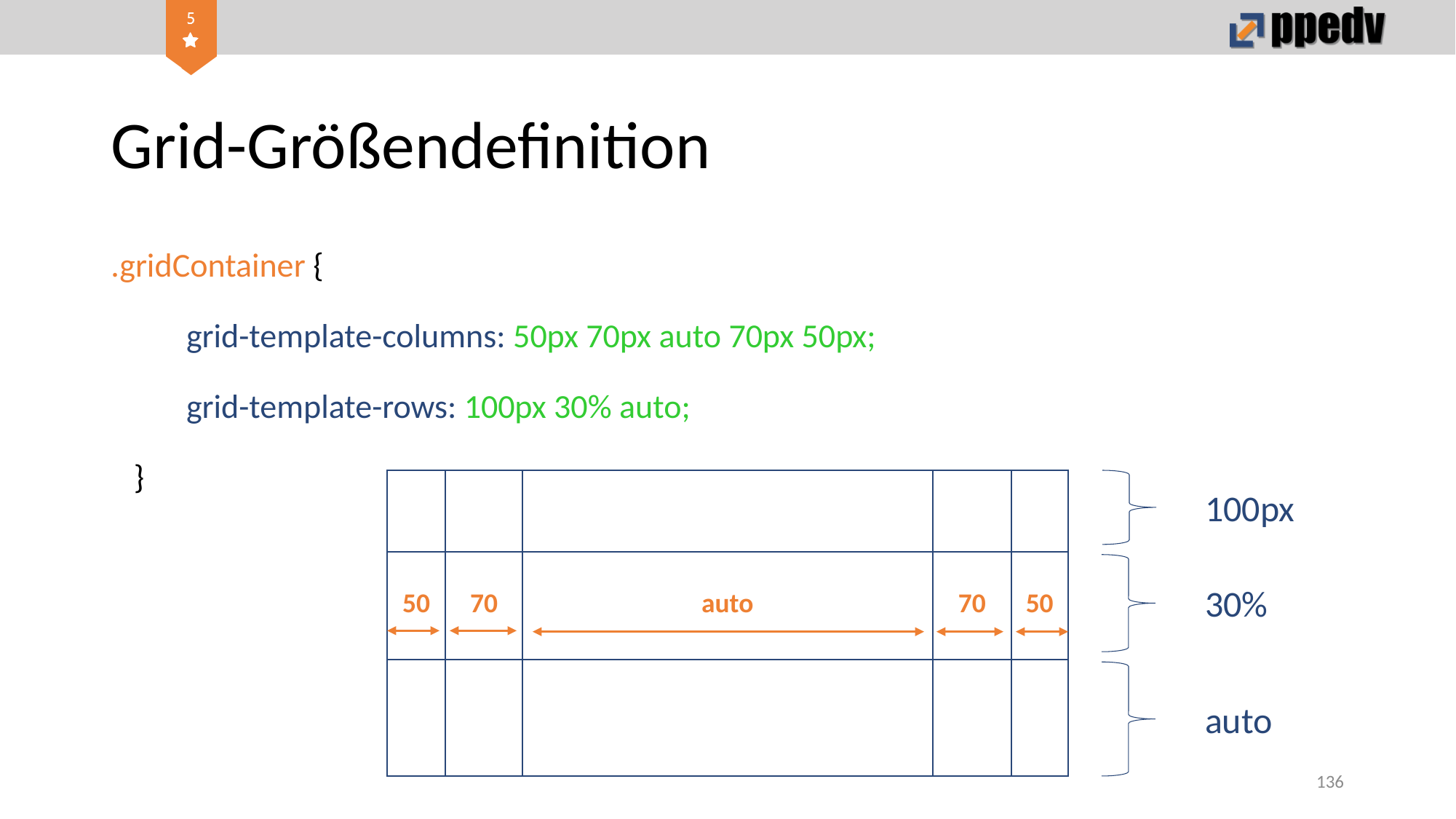

# Grid-Größendefinition
.gridContainer {
	grid-template-columns: 50px 70px auto 70px 50px;
	grid-template-rows: 100px 30% auto;
   }
|  |  |  |  |  |
| --- | --- | --- | --- | --- |
| 50 | 70 | auto | 70 | 50 |
|  |  |  |  |  |

100px

30%

auto
136